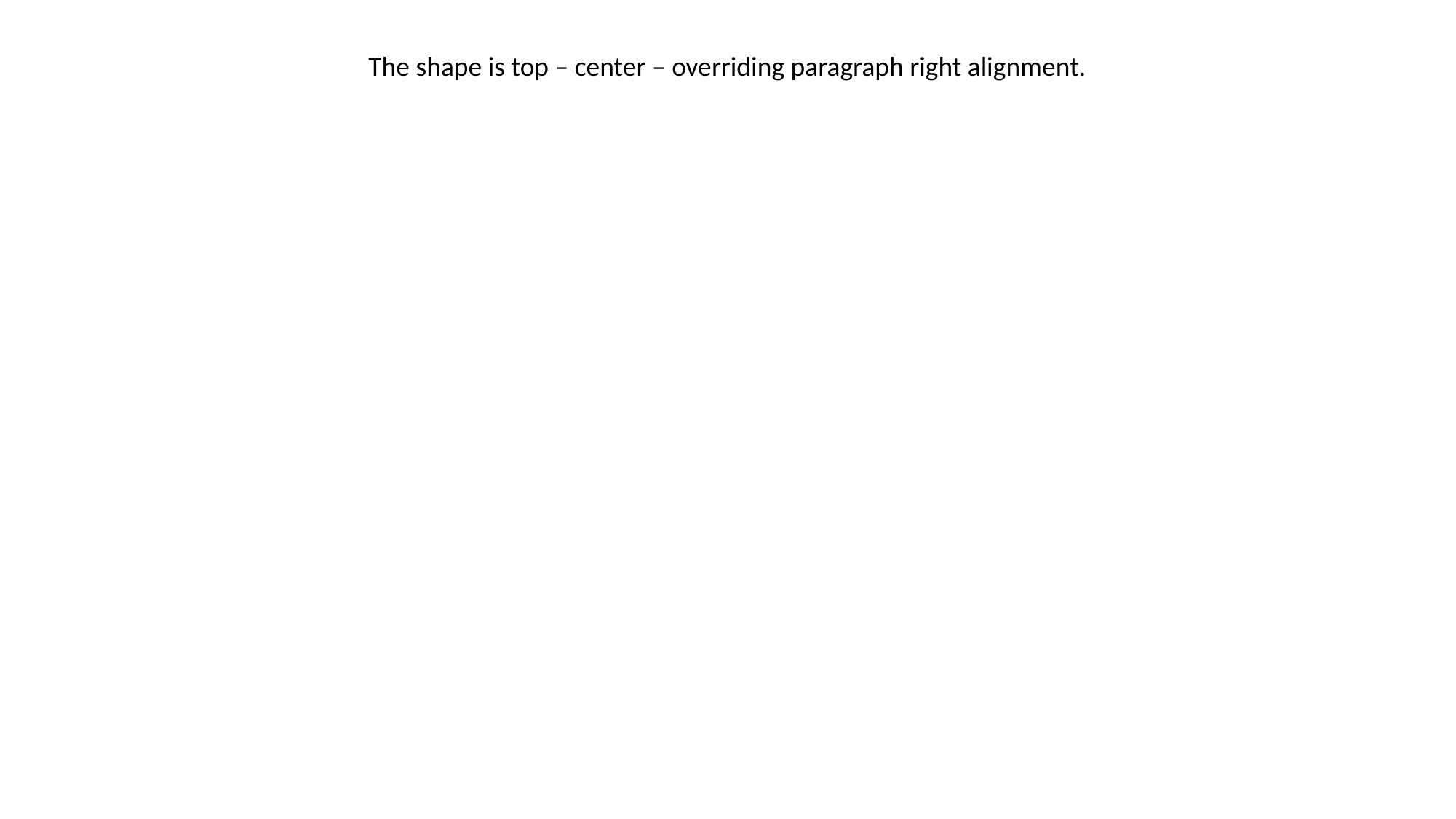

# The shape is top – center – overriding paragraph right alignment.